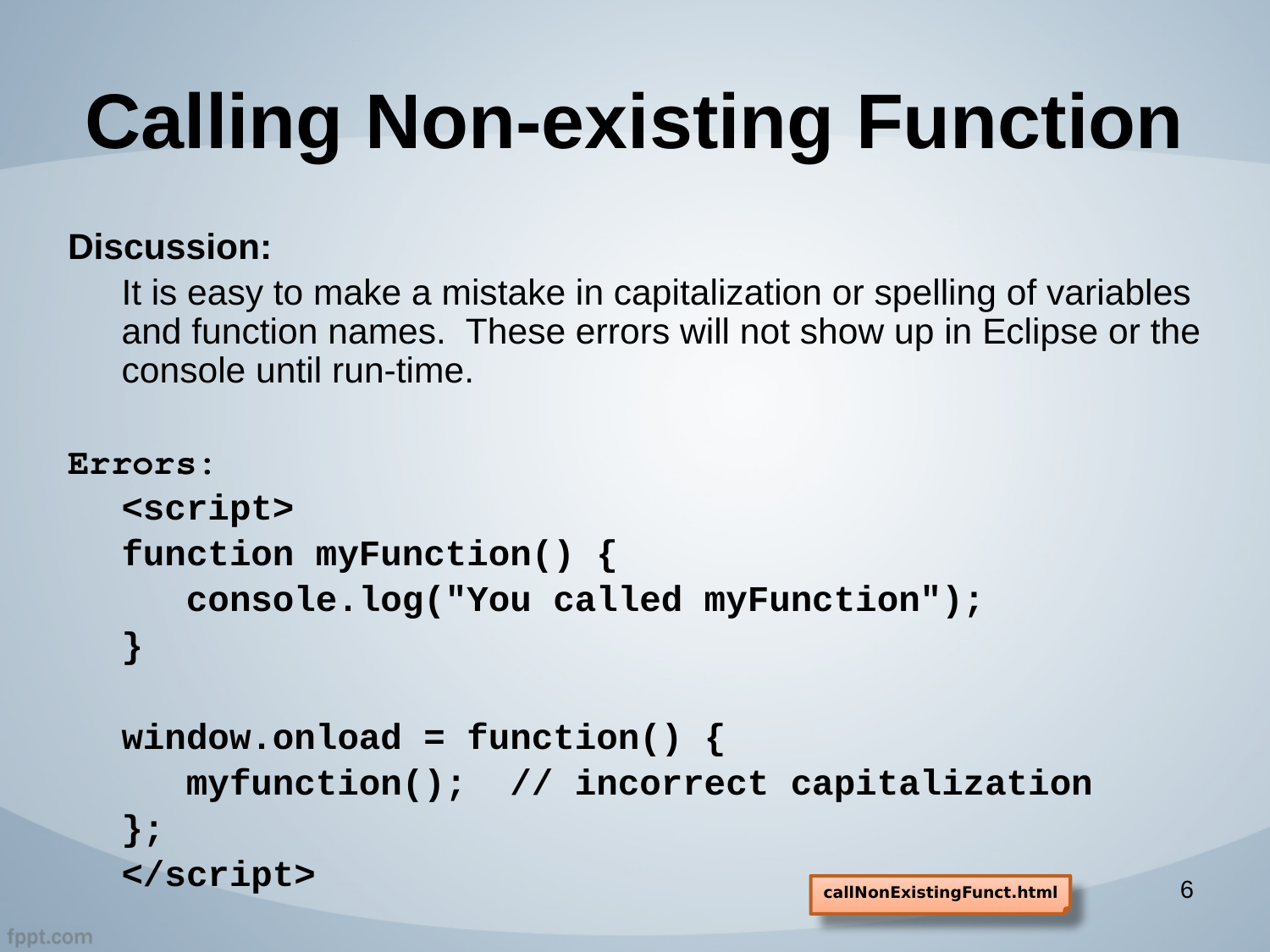

# Calling Non-existing Function
Discussion:
It is easy to make a mistake in capitalization or spelling of variables and function names.  These errors will not show up in Eclipse or the console until run-time.

Errors:
<script>
function myFunction() {
   console.log("You called myFunction");
}

window.onload = function() {
   myfunction();  // incorrect capitalization
};
</script>
6
callNonExistingFunct.html